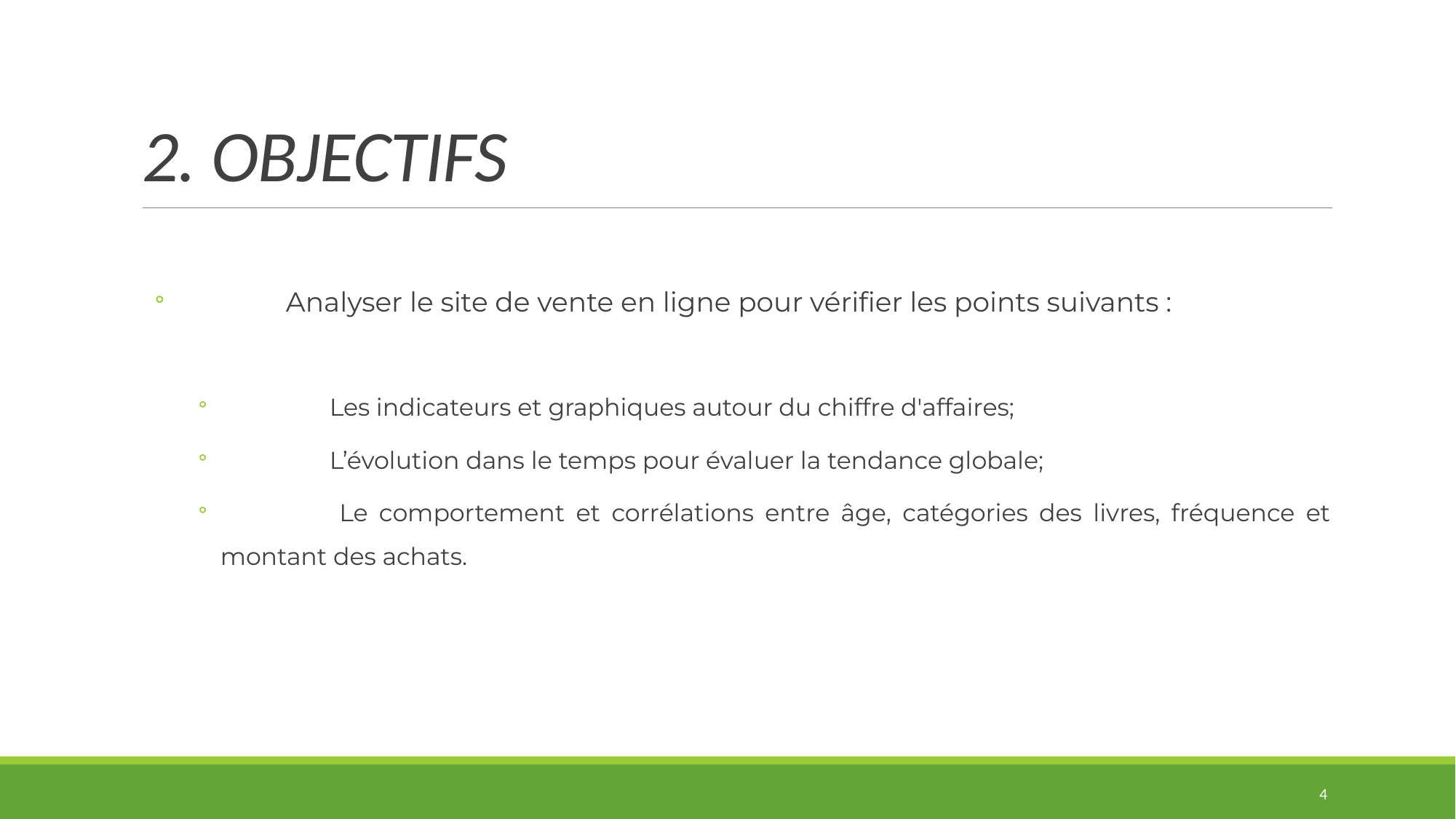

# 2. OBJECTIFS

 	Analyser le site de vente en ligne pour vérifier les points suivants :

 	Les indicateurs et graphiques autour du chiffre d'affaires;
 	L’évolution dans le temps pour évaluer la tendance globale;
  	Le comportement et corrélations entre âge, catégories des livres, fréquence et montant des achats.

4